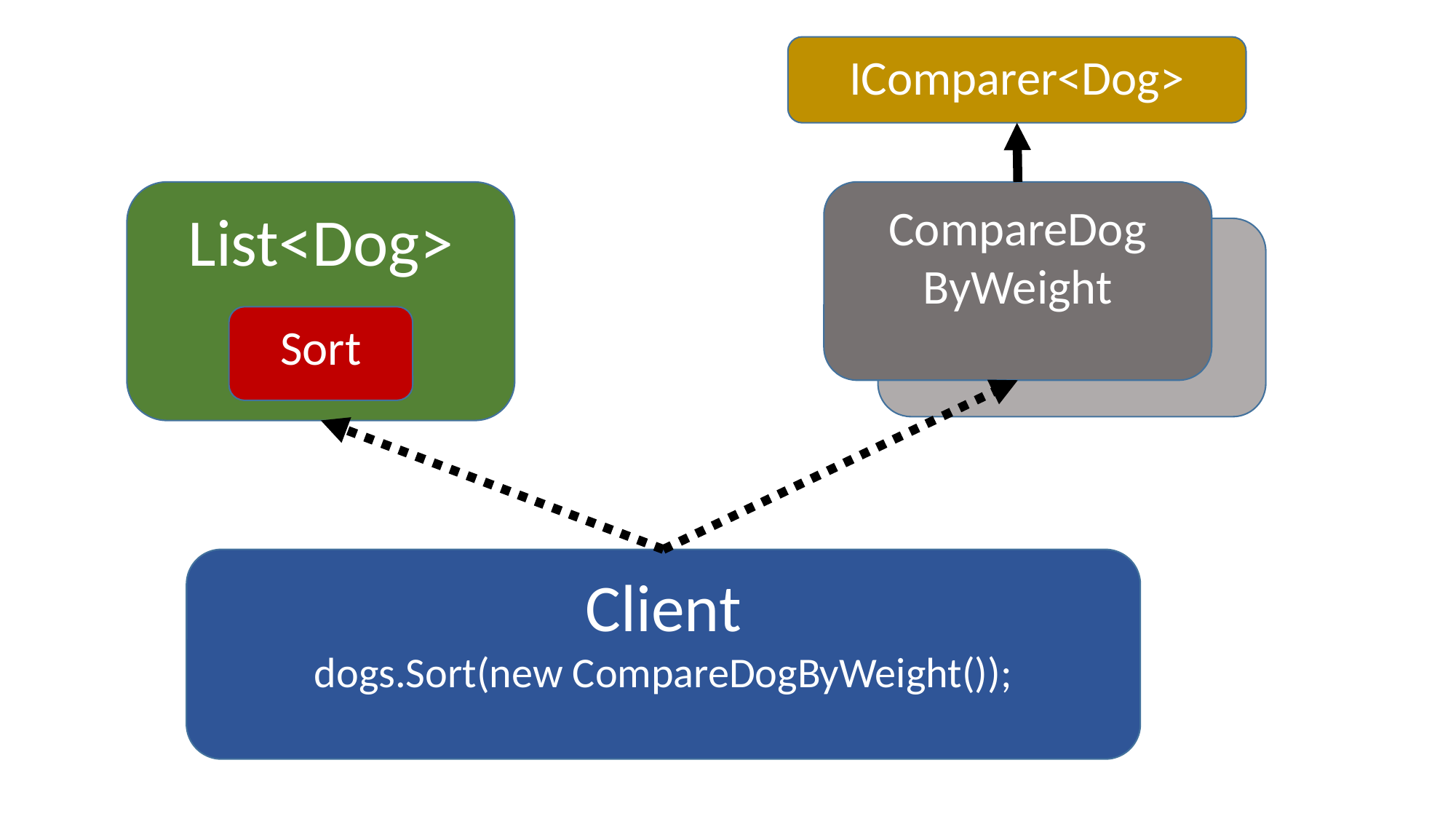

IComparer<Dog>
List<Dog>
CompareDog
ByWeight
CompareDog
ByWeight
Sort
Client
dogs.Sort(new CompareDogByWeight());